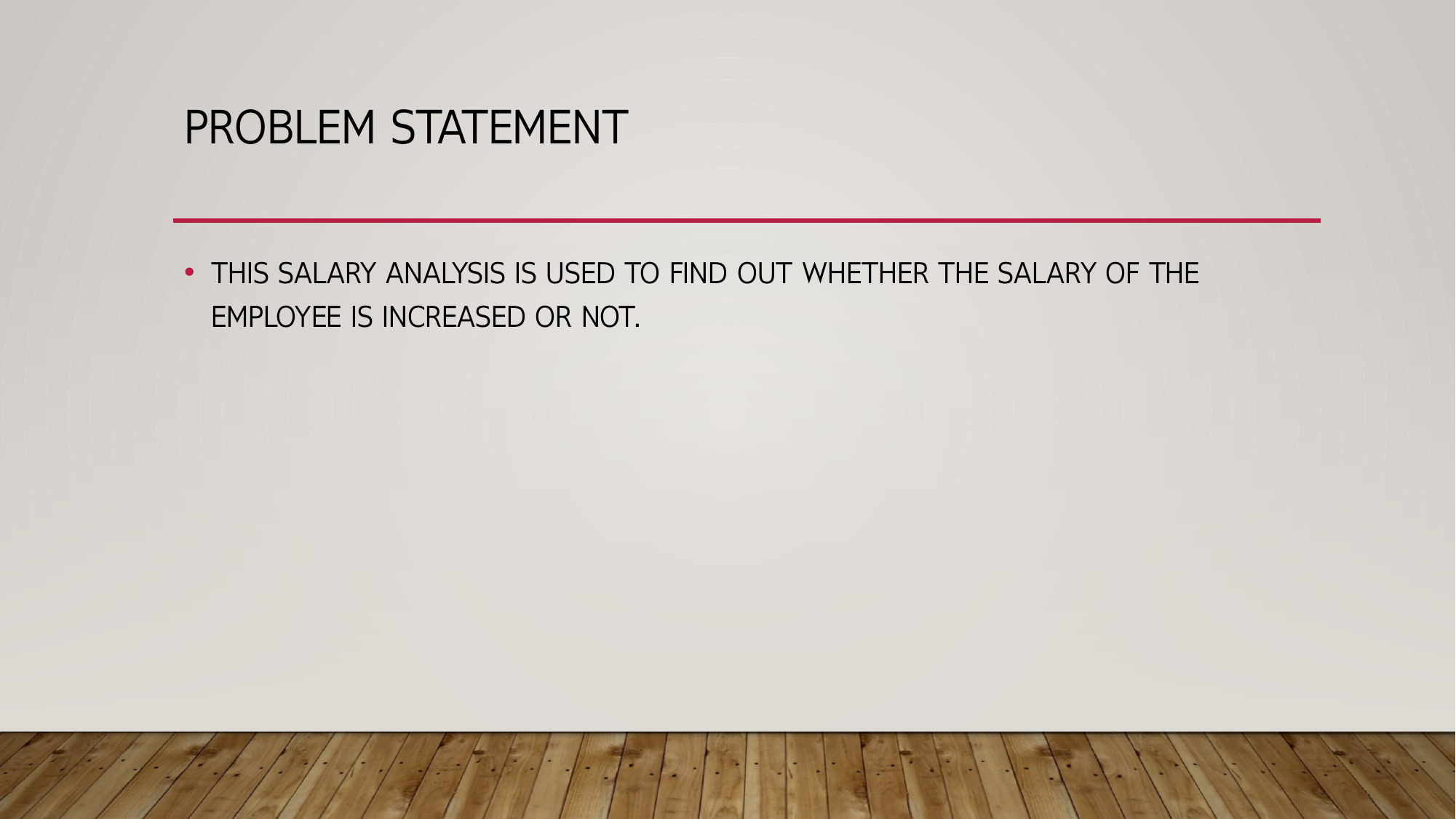

# PROBLEM STATEMENT
THIS SALARY ANALYSIS IS USED TO FIND OUT WHETHER THE SALARY OF THE EMPLOYEE IS INCREASED OR NOT.